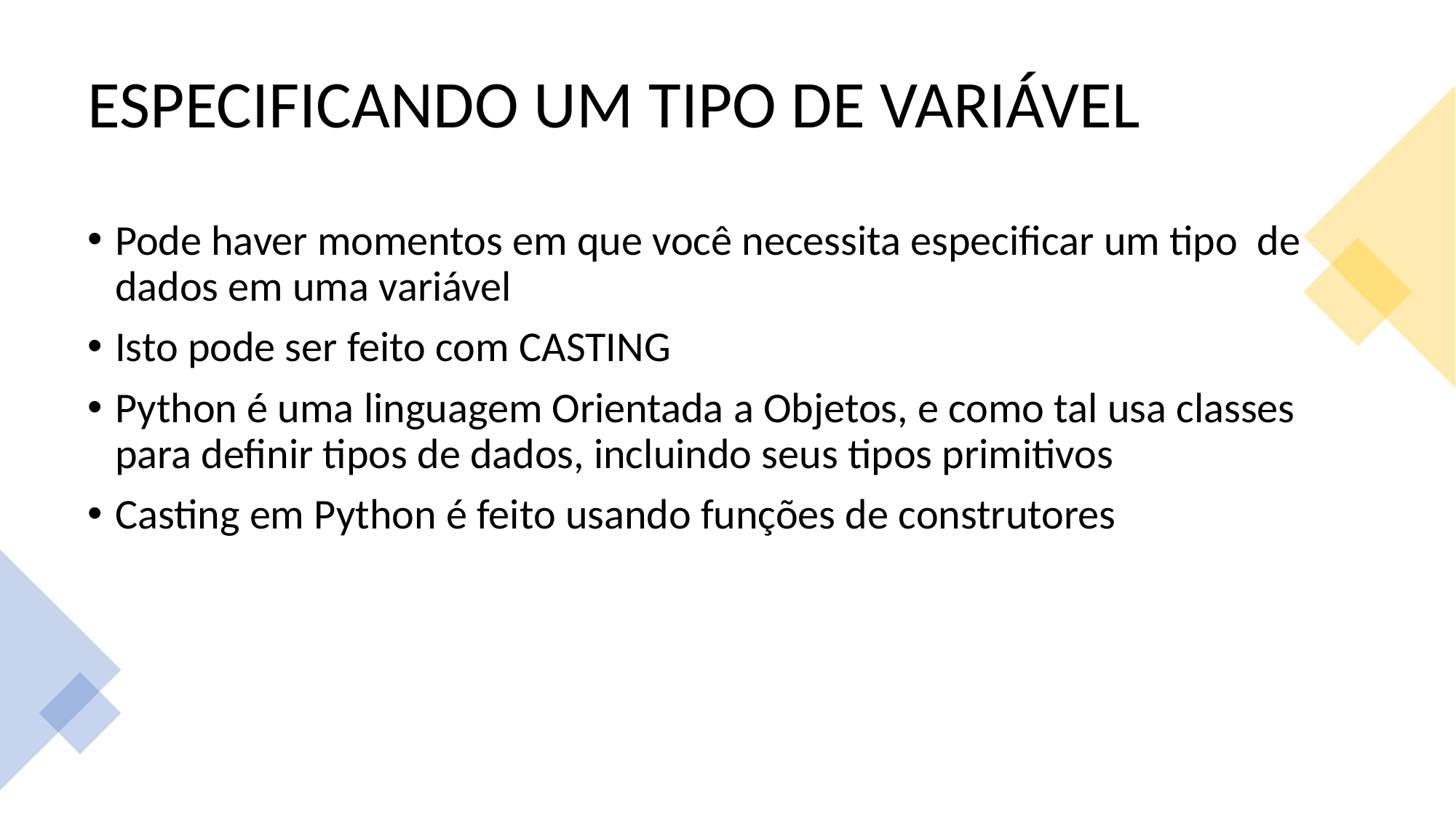

# ESPECIFICANDO UM TIPO DE VARIÁVEL

Pode haver momentos em que você necessita especificar um tipo  de dados em uma variável
Isto pode ser feito com CASTING
Python é uma linguagem Orientada a Objetos, e como tal usa classes para definir tipos de dados, incluindo seus tipos primitivos
Casting em Python é feito usando funções de construtores